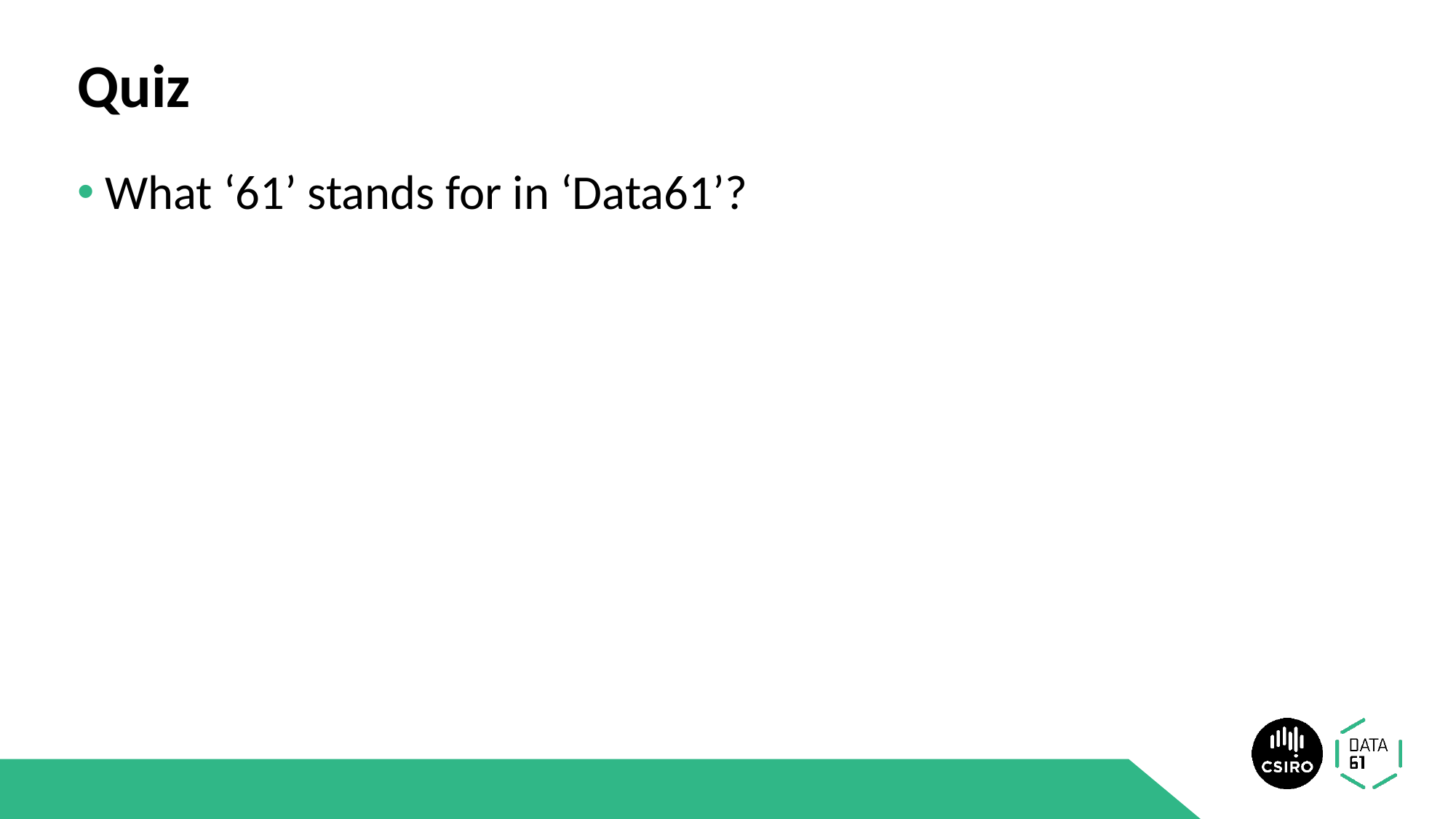

# Quiz
What ‘61’ stands for in ‘Data61’?